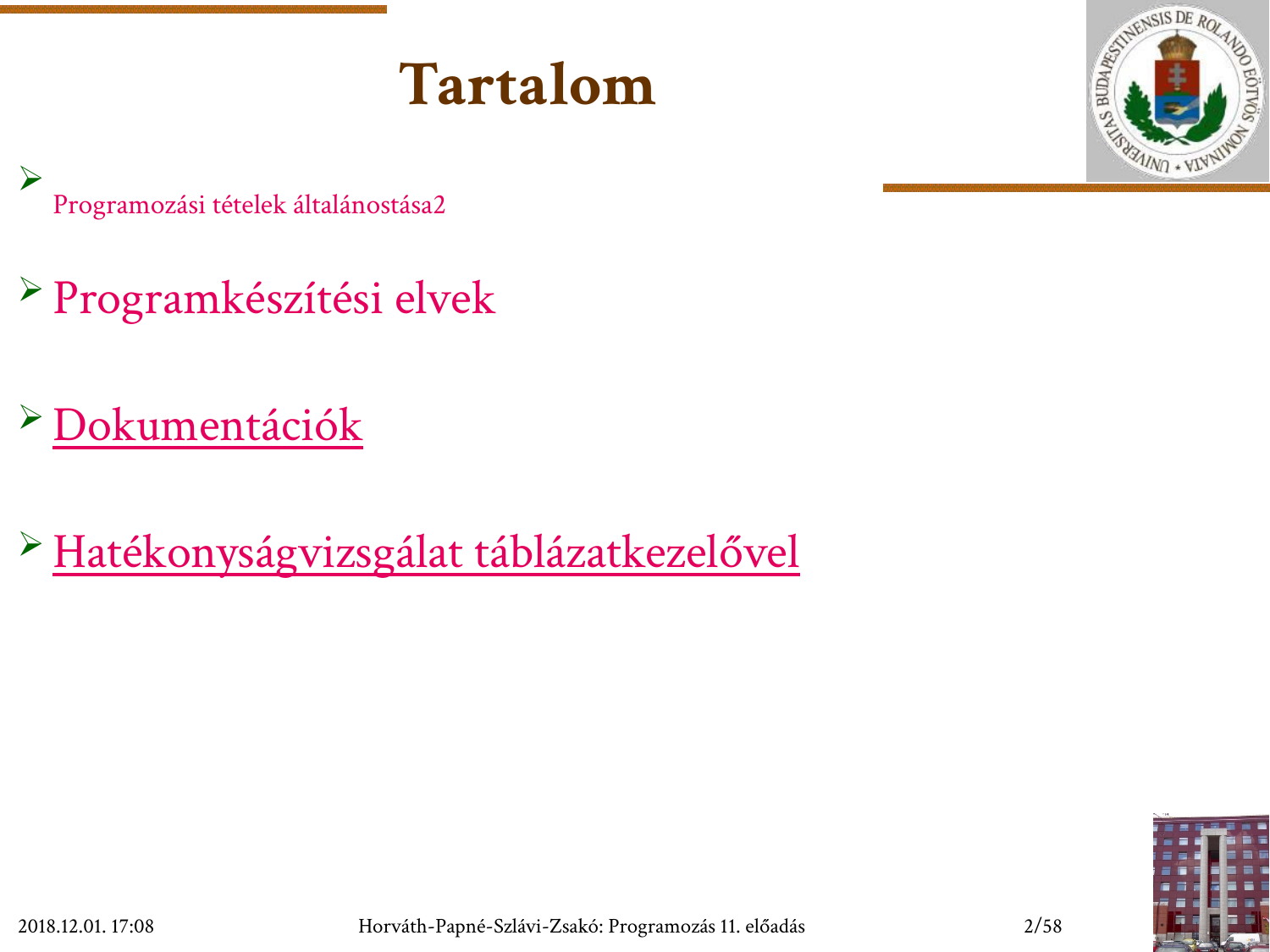

# Tartalom
Programozási tételek általánostása2

Programkészítési elvek

Dokumentációk

Hatékonyságvizsgálat táblázatkezelővel

2018.12.01. 17:08
2/58
Horváth-Papné-Szlávi-Zsakó: Programozás 11. előadás